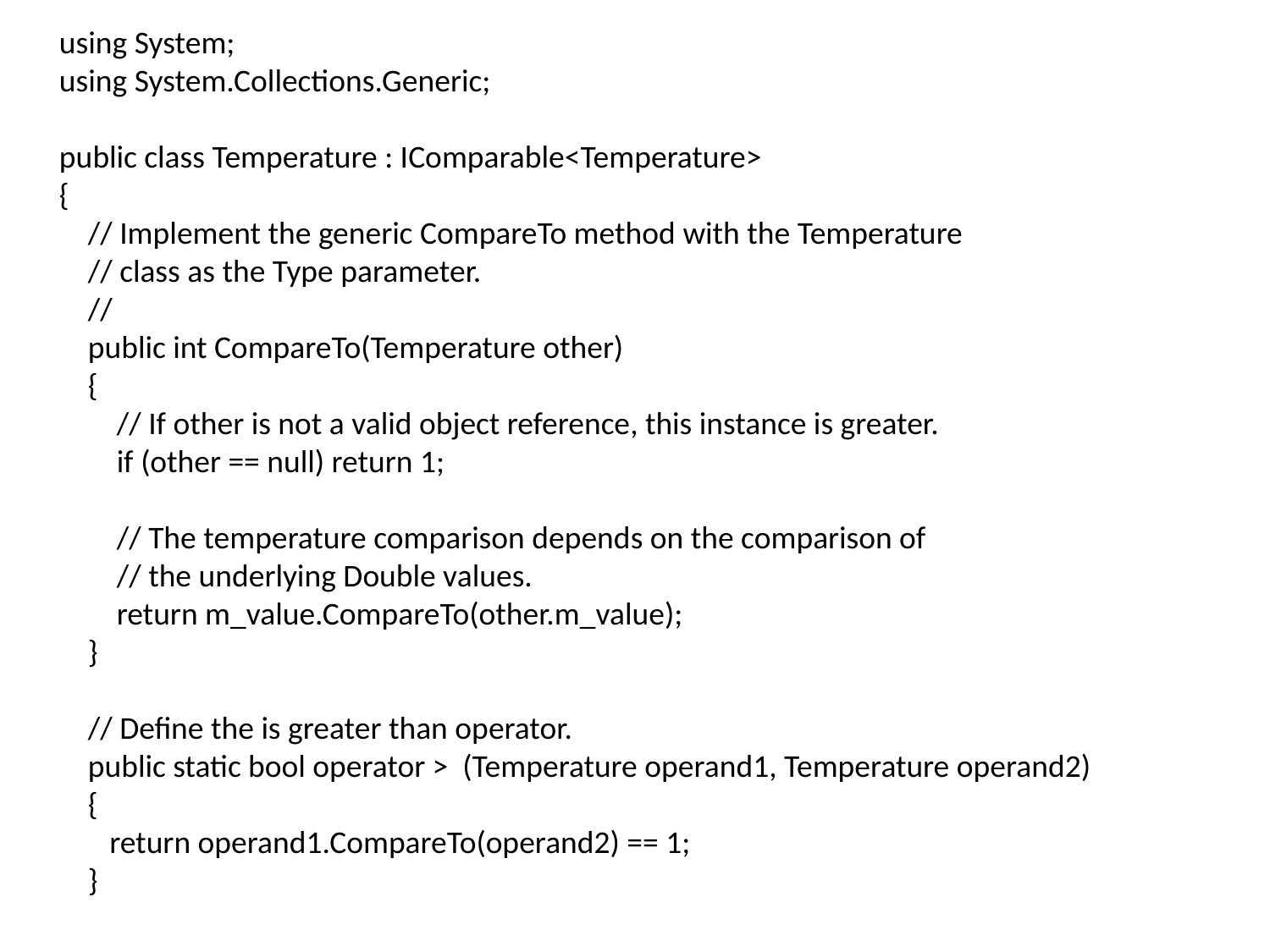

using System;
using System.Collections.Generic;

public class Temperature : IComparable<Temperature>
{
    // Implement the generic CompareTo method with the Temperature
    // class as the Type parameter.
    //
    public int CompareTo(Temperature other)
    {
        // If other is not a valid object reference, this instance is greater.
        if (other == null) return 1;

        // The temperature comparison depends on the comparison of
        // the underlying Double values.
        return m_value.CompareTo(other.m_value);
    }

    // Define the is greater than operator.
    public static bool operator >  (Temperature operand1, Temperature operand2)
    {
       return operand1.CompareTo(operand2) == 1;
    }